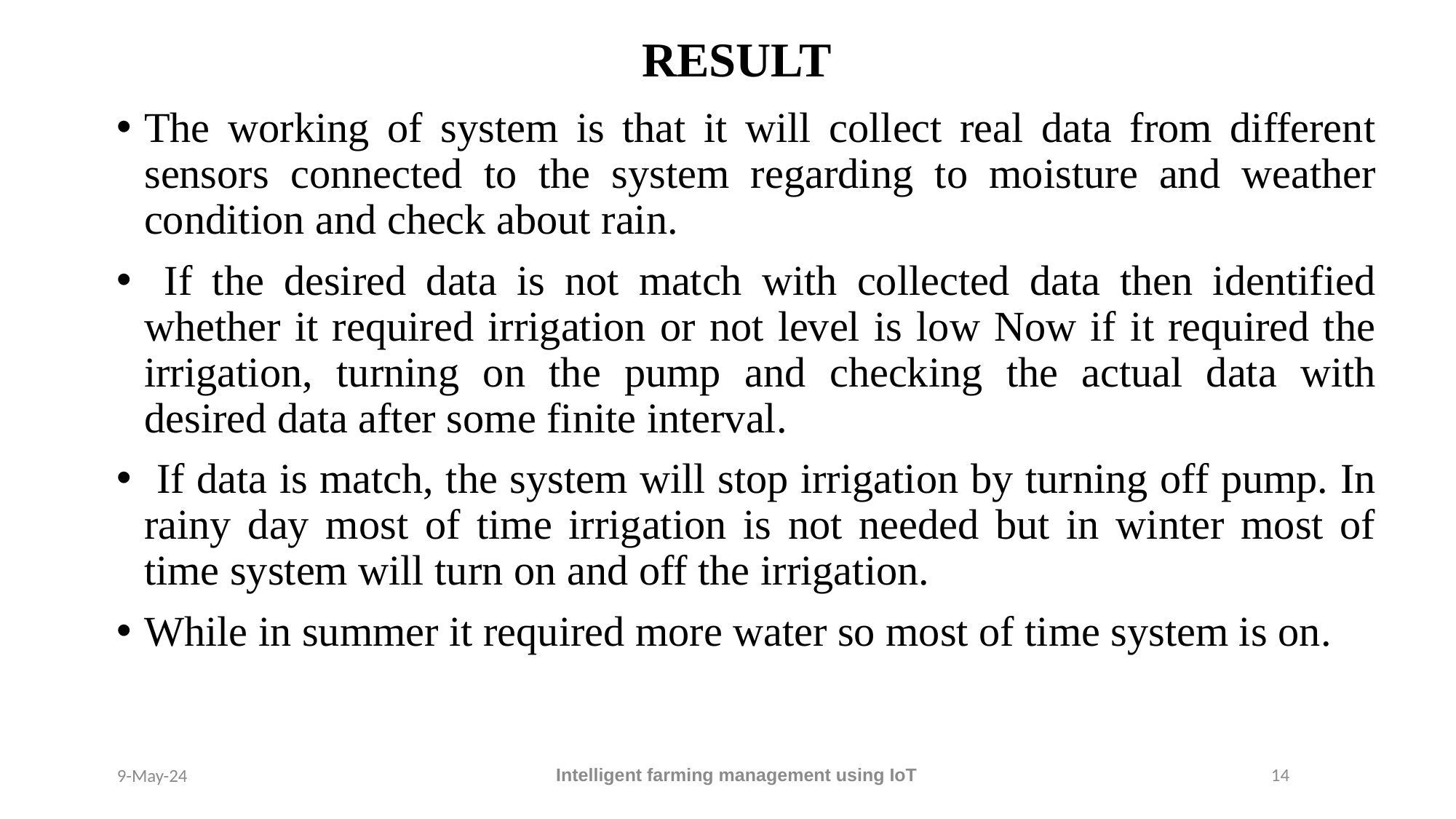

# RESULT
The working of system is that it will collect real data from different sensors connected to the system regarding to moisture and weather condition and check about rain.
 If the desired data is not match with collected data then identified whether it required irrigation or not level is low Now if it required the irrigation, turning on the pump and checking the actual data with desired data after some finite interval.
 If data is match, the system will stop irrigation by turning off pump. In rainy day most of time irrigation is not needed but in winter most of time system will turn on and off the irrigation.
While in summer it required more water so most of time system is on.
Intelligent farming management using IoT
14
9-May-24